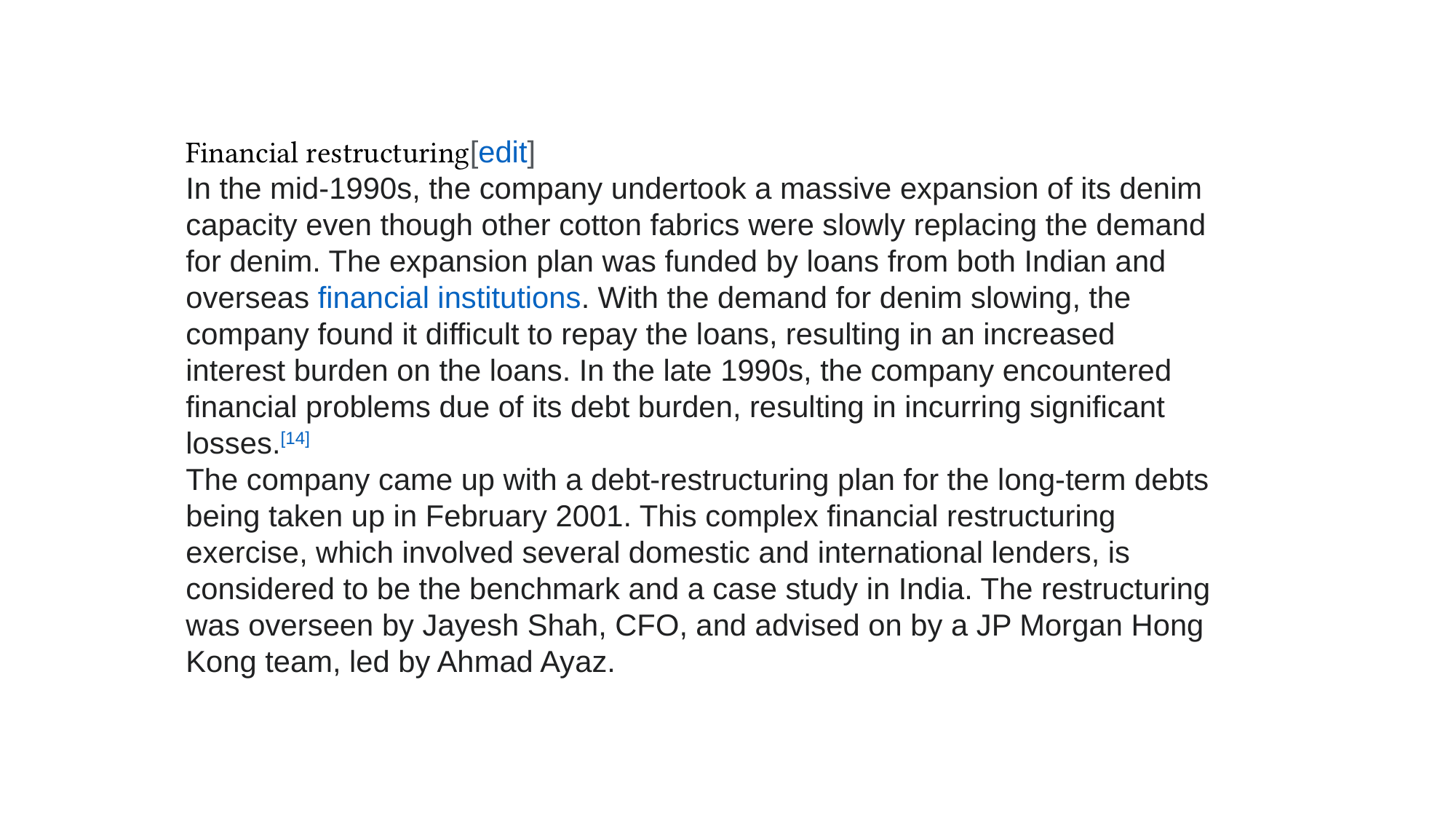

Financial restructuring[edit]
In the mid-1990s, the company undertook a massive expansion of its denim capacity even though other cotton fabrics were slowly replacing the demand for denim. The expansion plan was funded by loans from both Indian and overseas financial institutions. With the demand for denim slowing, the company found it difficult to repay the loans, resulting in an increased interest burden on the loans. In the late 1990s, the company encountered financial problems due of its debt burden, resulting in incurring significant losses.[14]
The company came up with a debt-restructuring plan for the long-term debts being taken up in February 2001. This complex financial restructuring exercise, which involved several domestic and international lenders, is considered to be the benchmark and a case study in India. The restructuring was overseen by Jayesh Shah, CFO, and advised on by a JP Morgan Hong Kong team, led by Ahmad Ayaz.